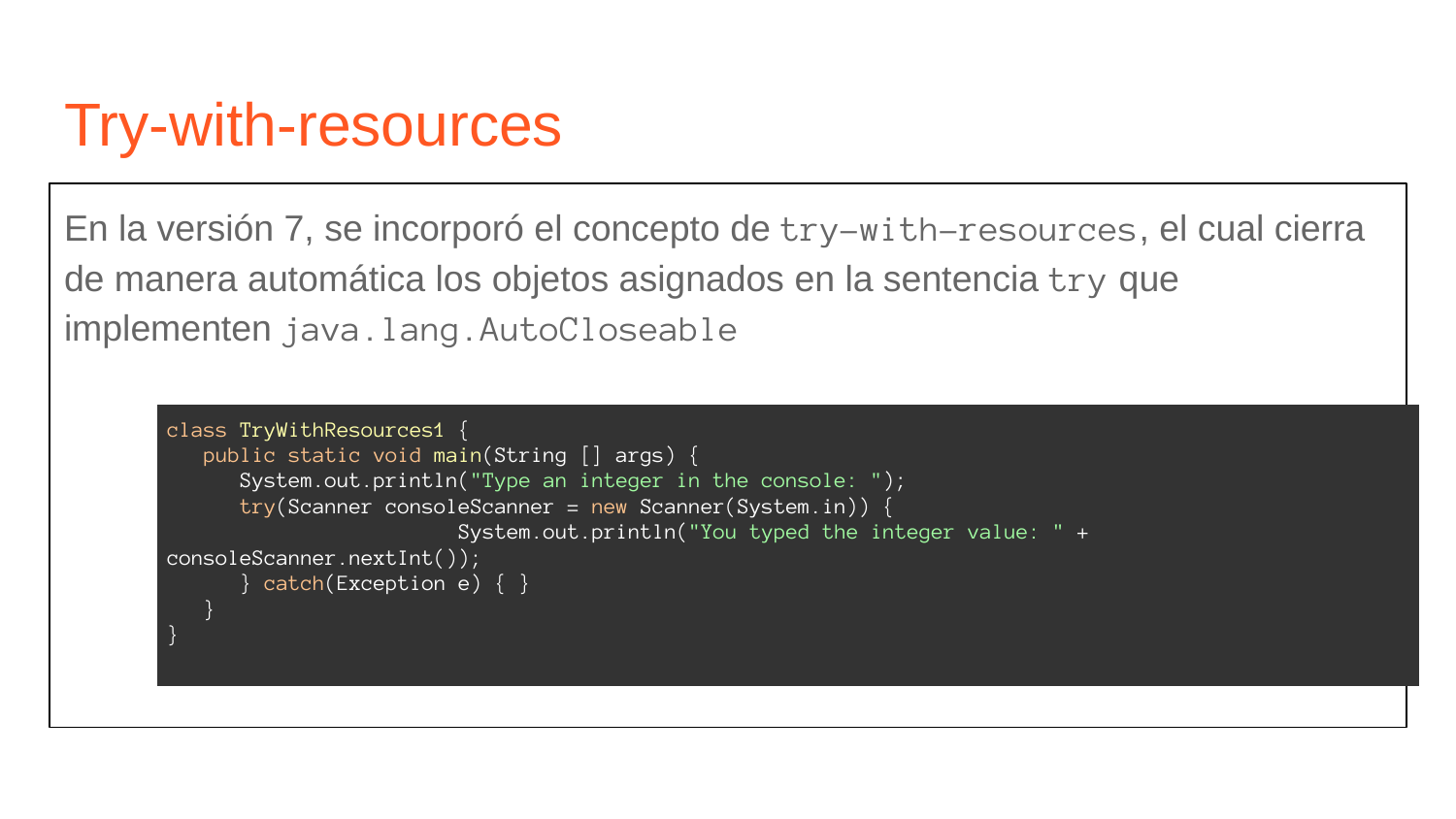

# Try-with-resources
En la versión 7, se incorporó el concepto de try-with-resources, el cual cierra de manera automática los objetos asignados en la sentencia try que implementen java.lang.AutoCloseable
| class TryWithResources1 { public static void main(String [] args) { System.out.println("Type an integer in the console: "); try(Scanner consoleScanner = new Scanner(System.in)) { System.out.println("You typed the integer value: " + consoleScanner.nextInt()); } catch(Exception e) { } } } |
| --- |